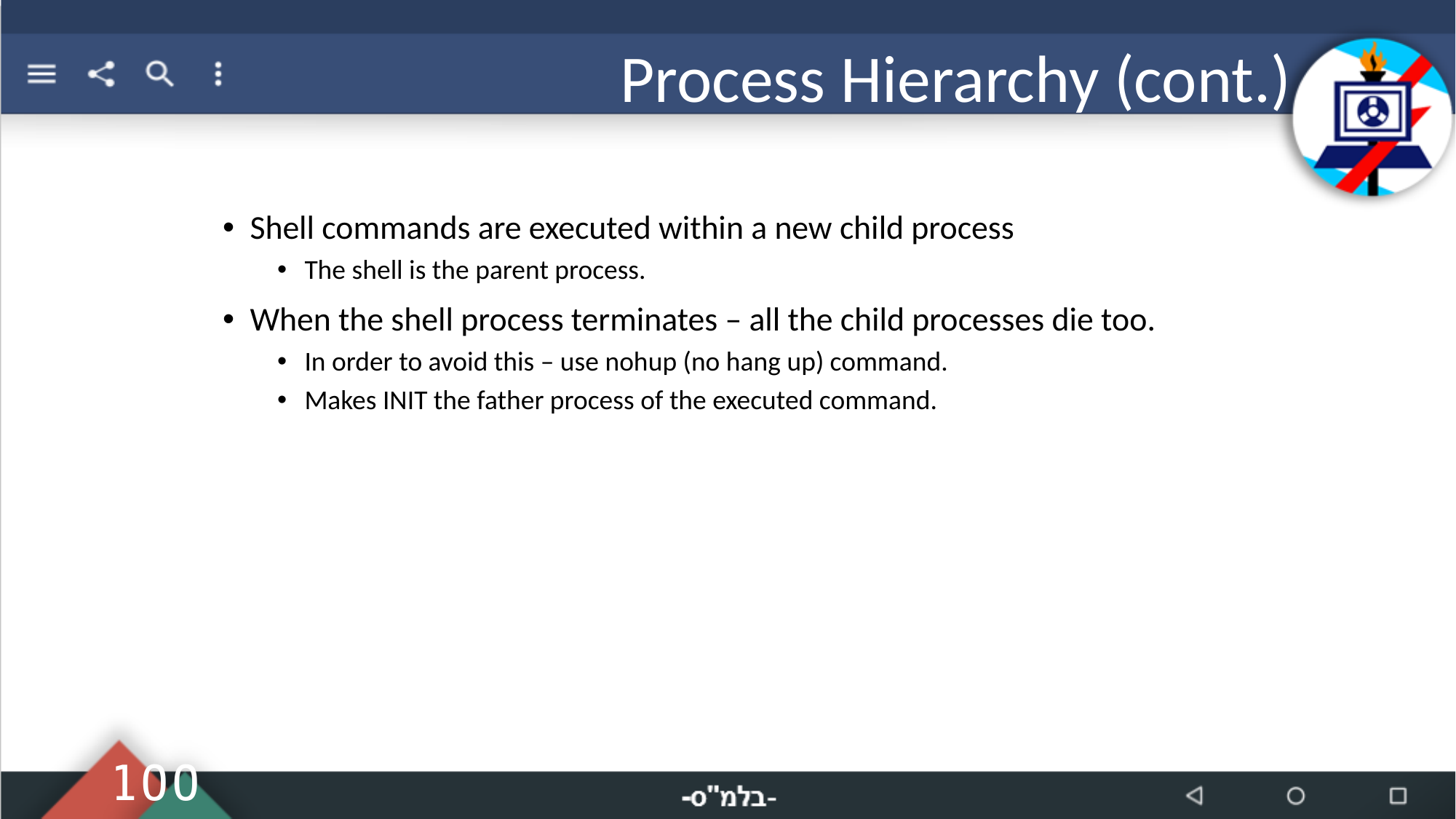

# Process Hierarchy (cont.)
Shell commands are executed within a new child process
The shell is the parent process.
When the shell process terminates – all the child processes die too.
In order to avoid this – use nohup (no hang up) command.
Makes INIT the father process of the executed command.

100